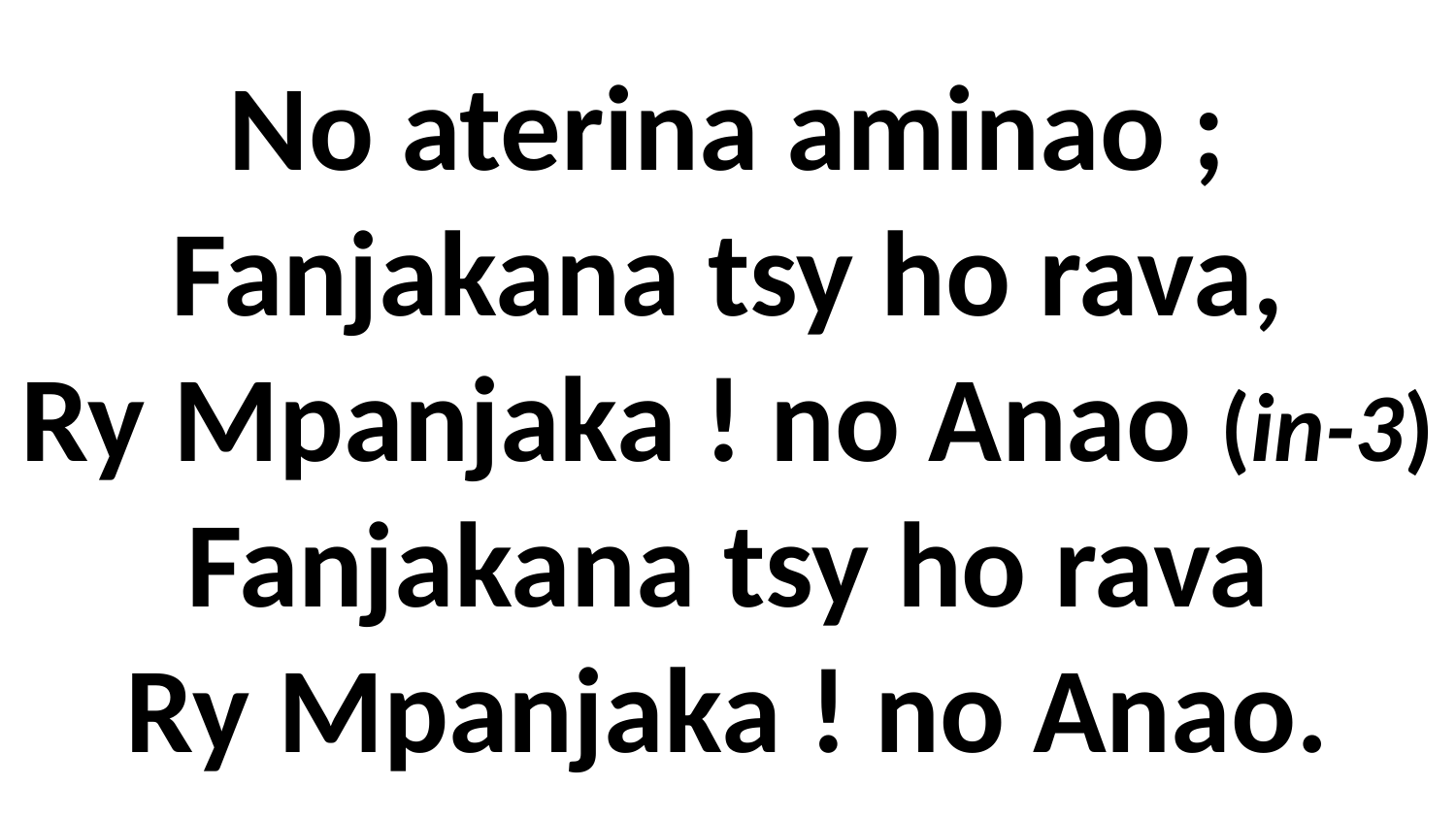

# No aterina aminao ; Fanjakana tsy ho rava, Ry Mpanjaka ! no Anao (in-3) Fanjakana tsy ho rava Ry Mpanjaka ! no Anao.